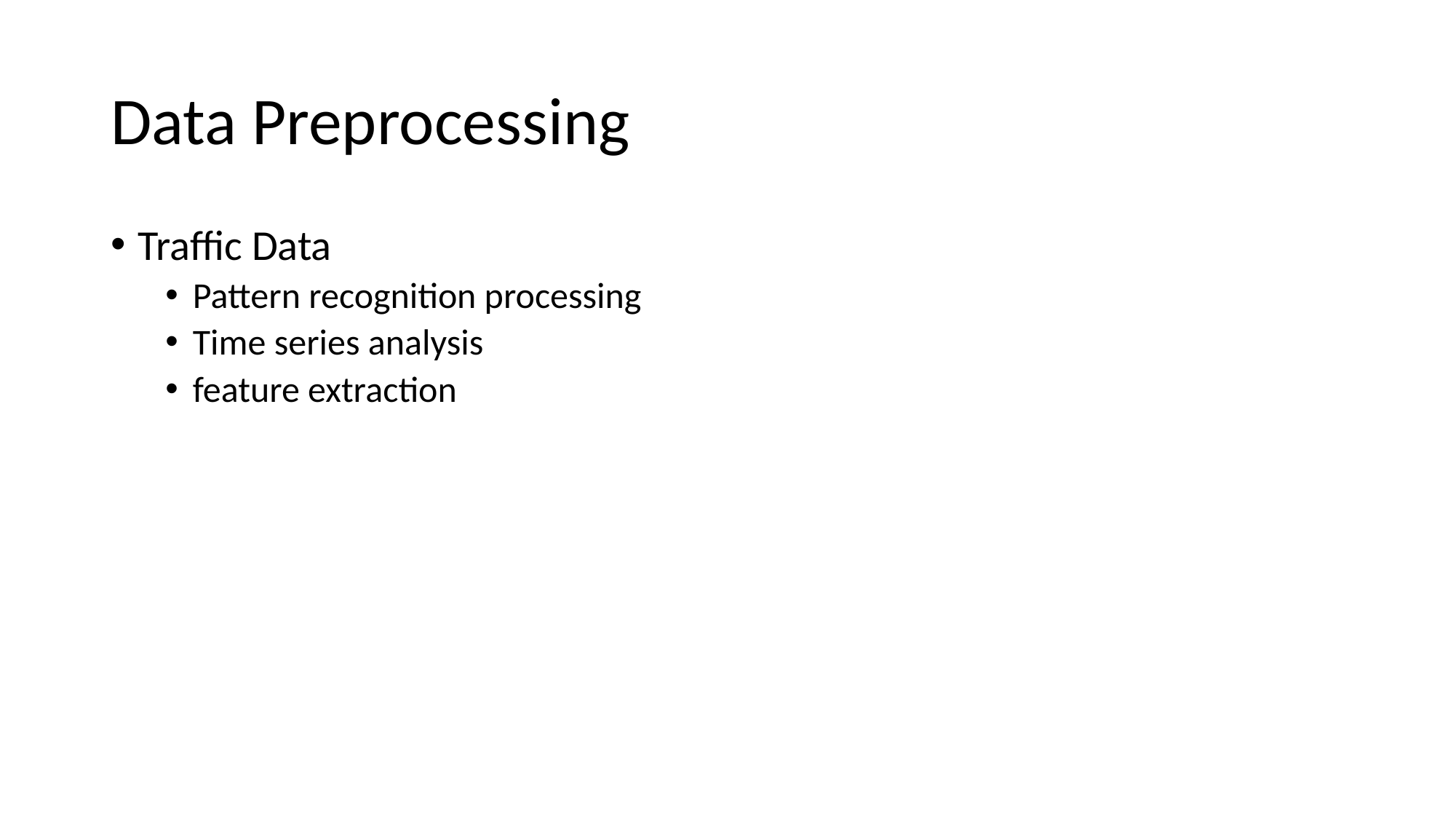

# Data Preprocessing
Traffic Data
Pattern recognition processing
Time series analysis
feature extraction